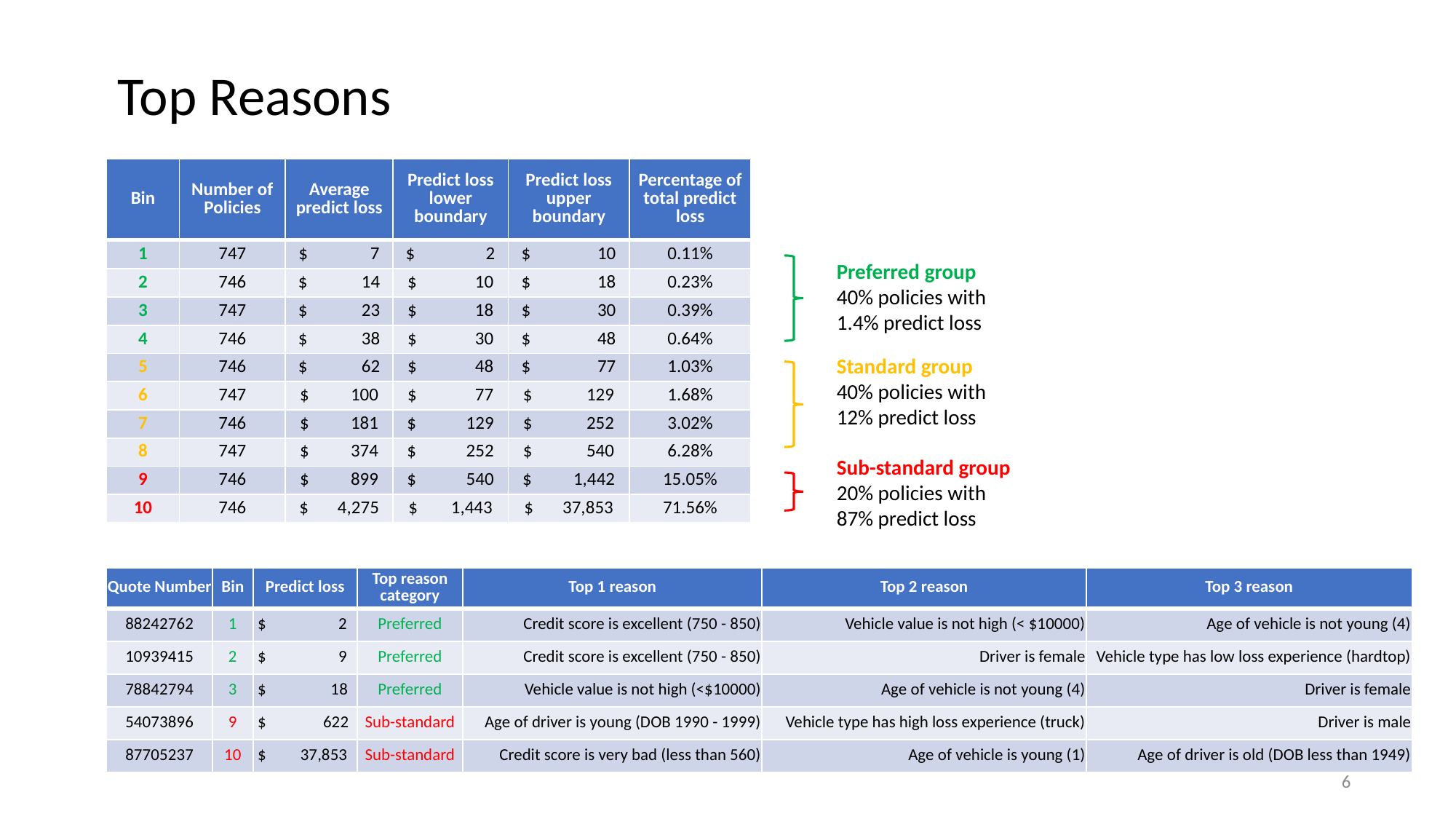

# Top Reasons
| Bin | Number of Policies | Average predict loss | Predict loss lower boundary | Predict loss upper boundary | Percentage of total predict loss |
| --- | --- | --- | --- | --- | --- |
| 1 | 747 | $ 7 | $ 2 | $ 10 | 0.11% |
| 2 | 746 | $ 14 | $ 10 | $ 18 | 0.23% |
| 3 | 747 | $ 23 | $ 18 | $ 30 | 0.39% |
| 4 | 746 | $ 38 | $ 30 | $ 48 | 0.64% |
| 5 | 746 | $ 62 | $ 48 | $ 77 | 1.03% |
| 6 | 747 | $ 100 | $ 77 | $ 129 | 1.68% |
| 7 | 746 | $ 181 | $ 129 | $ 252 | 3.02% |
| 8 | 747 | $ 374 | $ 252 | $ 540 | 6.28% |
| 9 | 746 | $ 899 | $ 540 | $ 1,442 | 15.05% |
| 10 | 746 | $ 4,275 | $ 1,443 | $ 37,853 | 71.56% |
Preferred group
40% policies with 1.4% predict loss

Standard group
40% policies with 12% predict loss

Sub-standard group
20% policies with 87% predict loss

| Quote Number | Bin | Predict loss | Top reason category | Top 1 reason | Top 2 reason | Top 3 reason |
| --- | --- | --- | --- | --- | --- | --- |
| 88242762 | 1 | $ 2 | Preferred | Credit score is excellent (750 - 850) | Vehicle value is not high (< $10000) | Age of vehicle is not young (4) |
| 10939415 | 2 | $ 9 | Preferred | Credit score is excellent (750 - 850) | Driver is female | Vehicle type has low loss experience (hardtop) |
| 78842794 | 3 | $ 18 | Preferred | Vehicle value is not high (<$10000) | Age of vehicle is not young (4) | Driver is female |
| 54073896 | 9 | $ 622 | Sub-standard | Age of driver is young (DOB 1990 - 1999) | Vehicle type has high loss experience (truck) | Driver is male |
| 87705237 | 10 | $ 37,853 | Sub-standard | Credit score is very bad (less than 560) | Age of vehicle is young (1) | Age of driver is old (DOB less than 1949) |
6